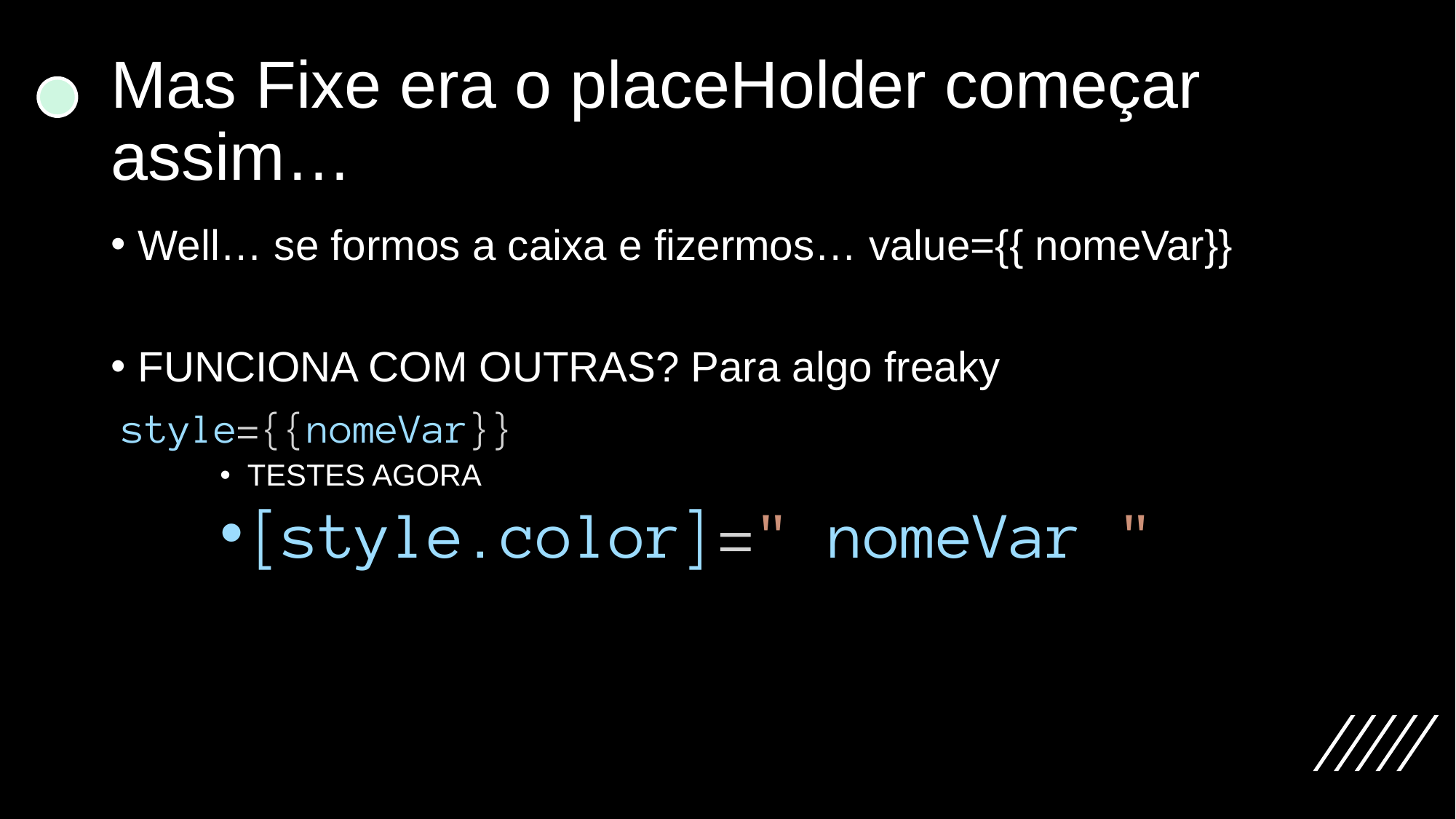

# Mas Fixe era o placeHolder começar assim…
Well… se formos a caixa e fizermos… value={{ nomeVar}}

FUNCIONA COM OUTRAS? Para algo freaky
 style={{nomeVar}}
TESTES AGORA
[style.color]=" nomeVar "